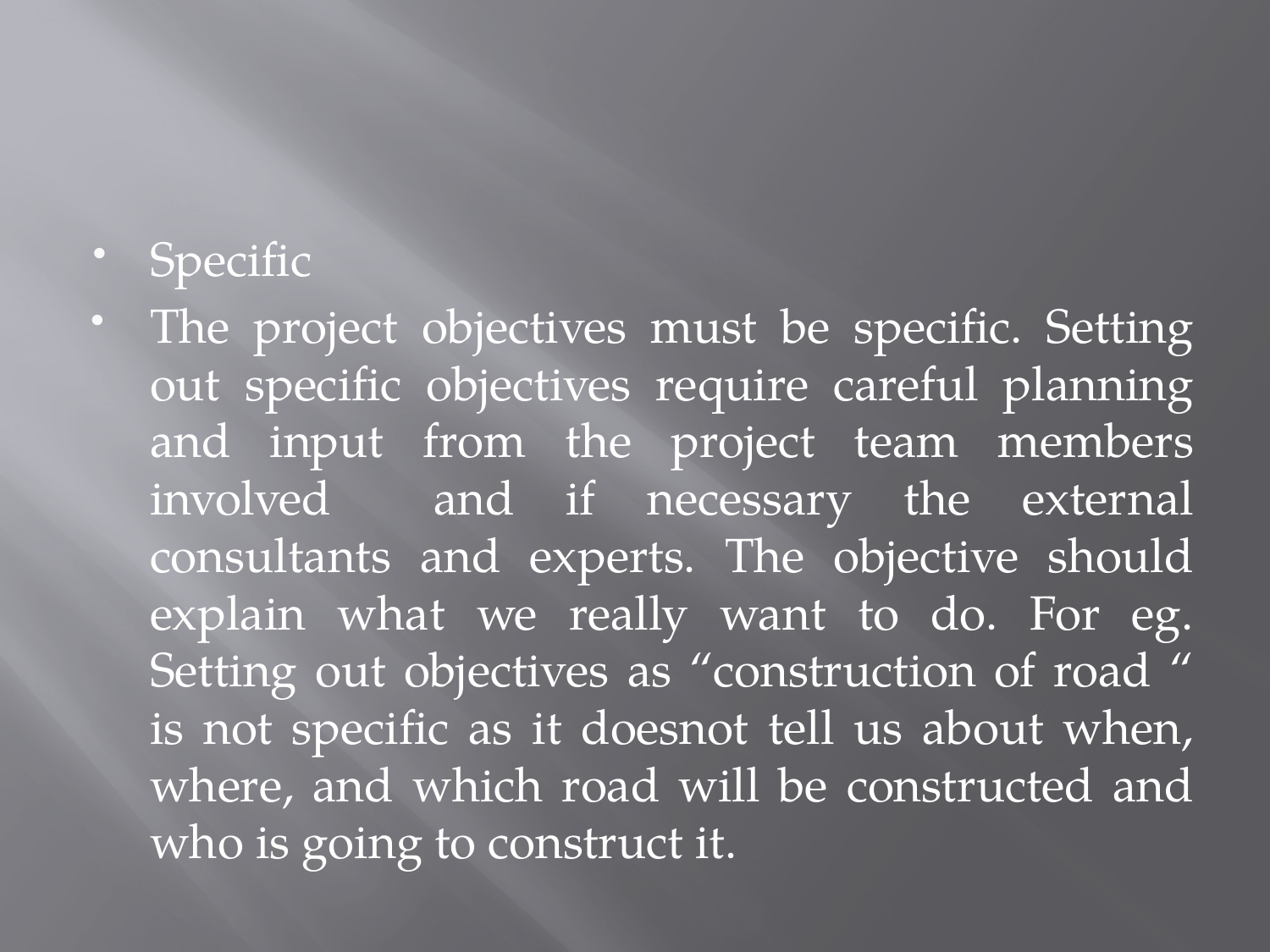

#
Specific
The project objectives must be specific. Setting out specific objectives require careful planning and input from the project team members involved  and if necessary the external consultants and experts. The objective should explain what we really want to do. For eg. Setting out objectives as “construction of road “ is not specific as it doesnot tell us about when, where, and which road will be constructed and who is going to construct it.